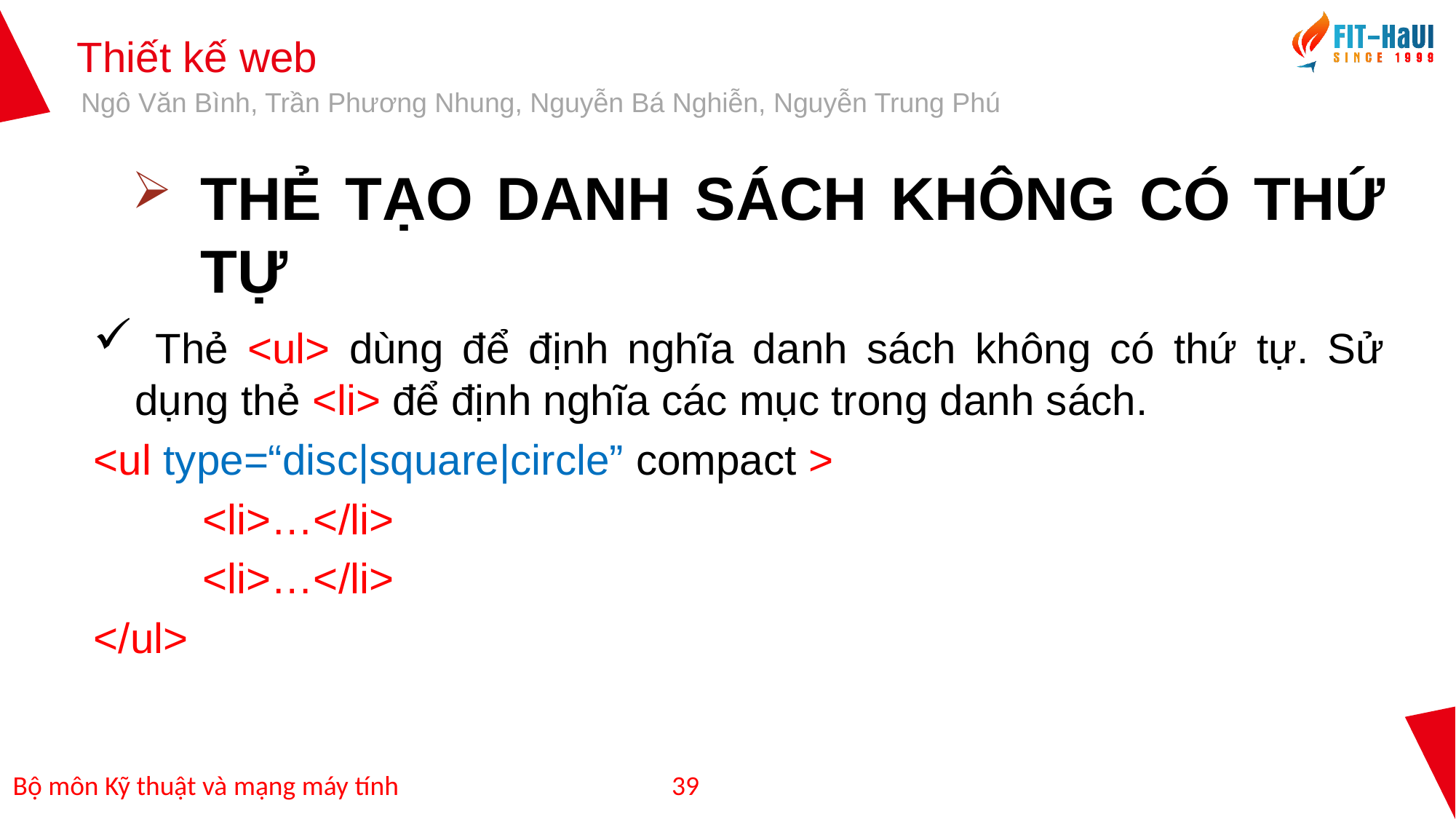

THẺ TẠO DANH SÁCH KHÔNG CÓ THỨ TỰ
 Thẻ <ul> dùng để định nghĩa danh sách không có thứ tự. Sử dụng thẻ <li> để định nghĩa các mục trong danh sách.
<ul type=“disc|square|circle” compact >
	<li>…</li>
	<li>…</li>
</ul>